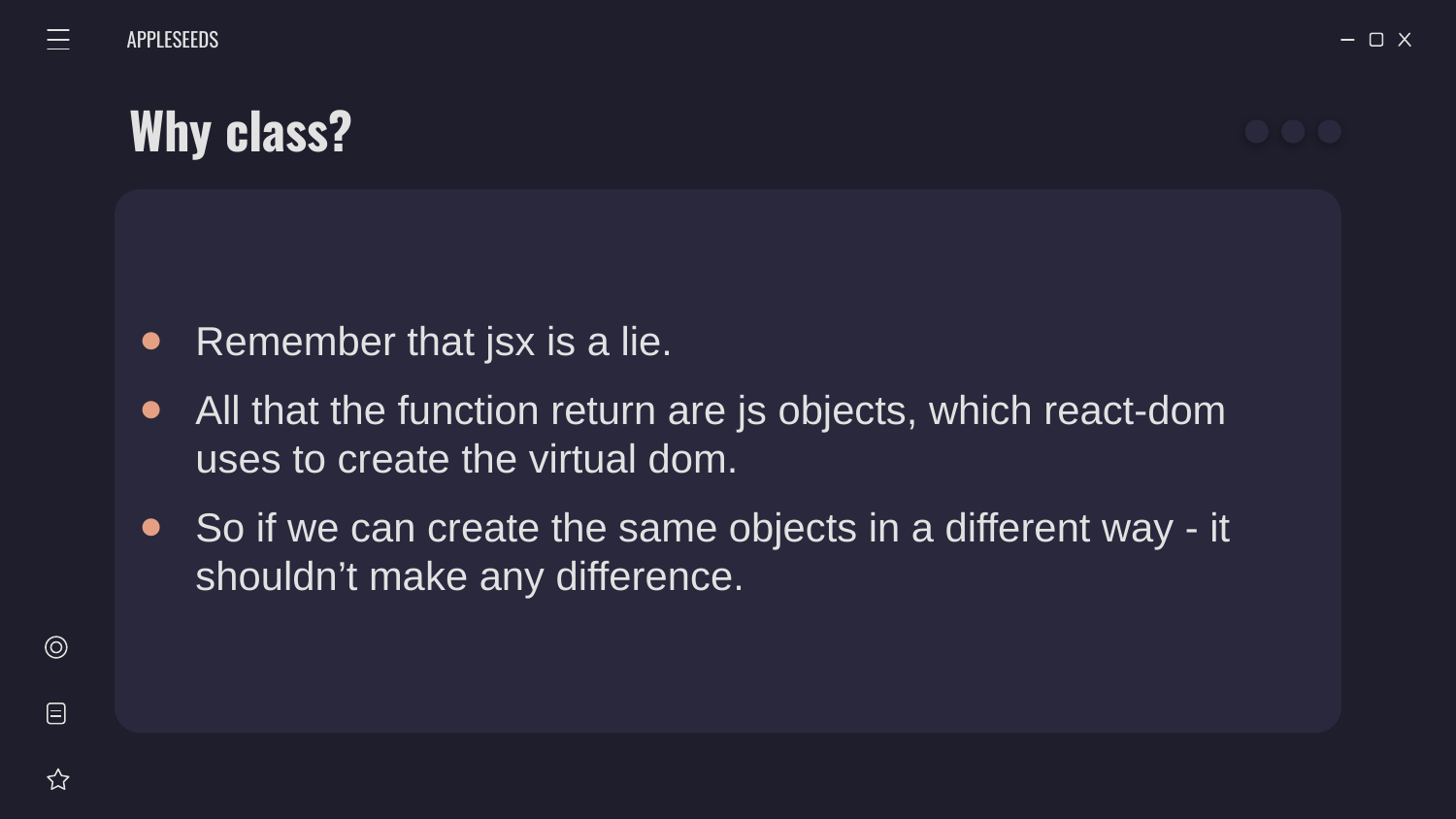

APPLESEEDS

# Why class?

Remember that jsx is a lie.
All that the function return are js objects, which react-dom uses to create the virtual dom.
So if we can create the same objects in a different way - it shouldn’t make any difference.